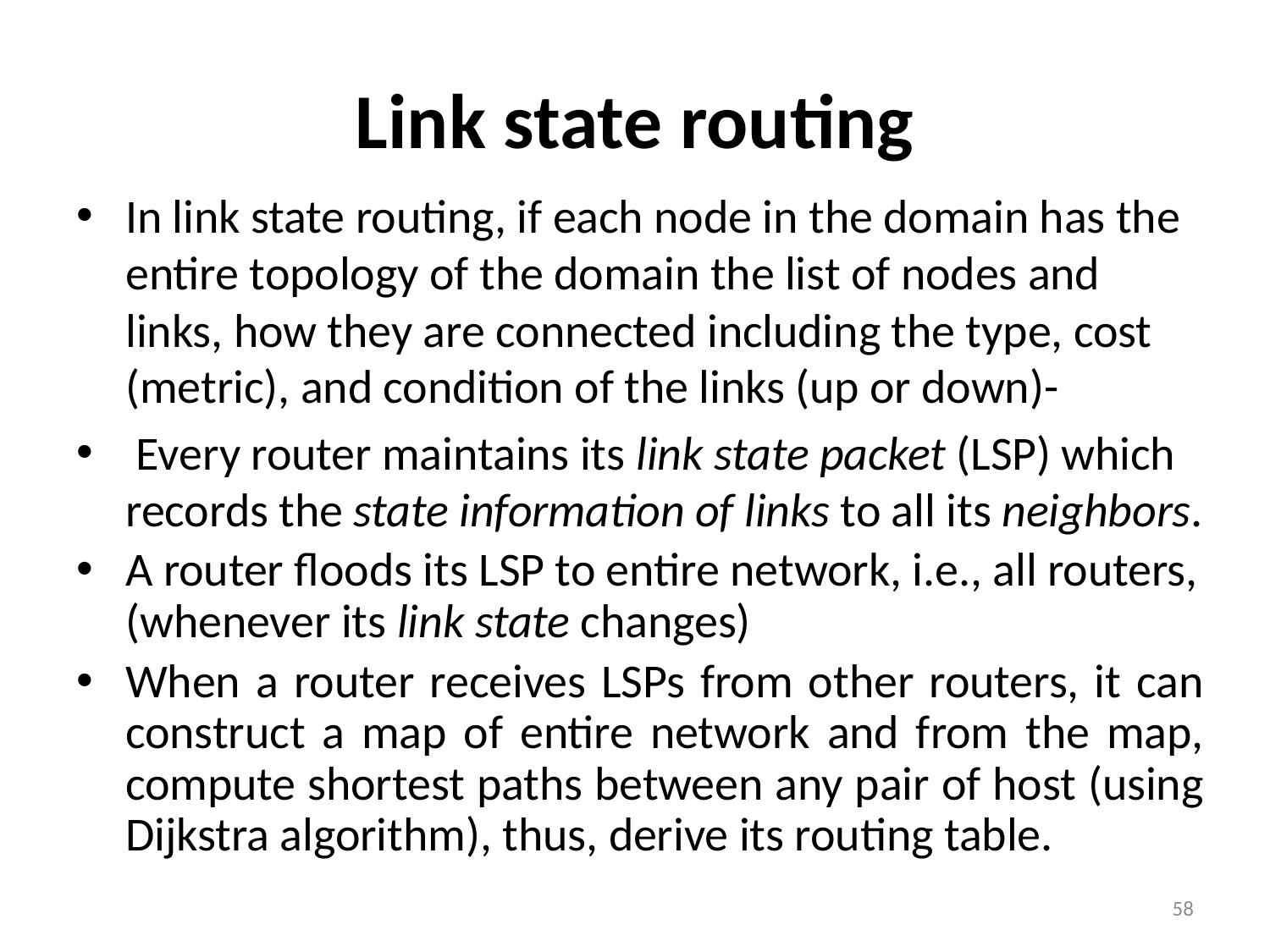

# Link state routing
In link state routing, if each node in the domain has the entire topology of the domain the list of nodes and links, how they are connected including the type, cost (metric), and condition of the links (up or down)-
 Every router maintains its link state packet (LSP) which records the state information of links to all its neighbors.
A router floods its LSP to entire network, i.e., all routers, (whenever its link state changes)
When a router receives LSPs from other routers, it can construct a map of entire network and from the map, compute shortest paths between any pair of host (using Dijkstra algorithm), thus, derive its routing table.
58